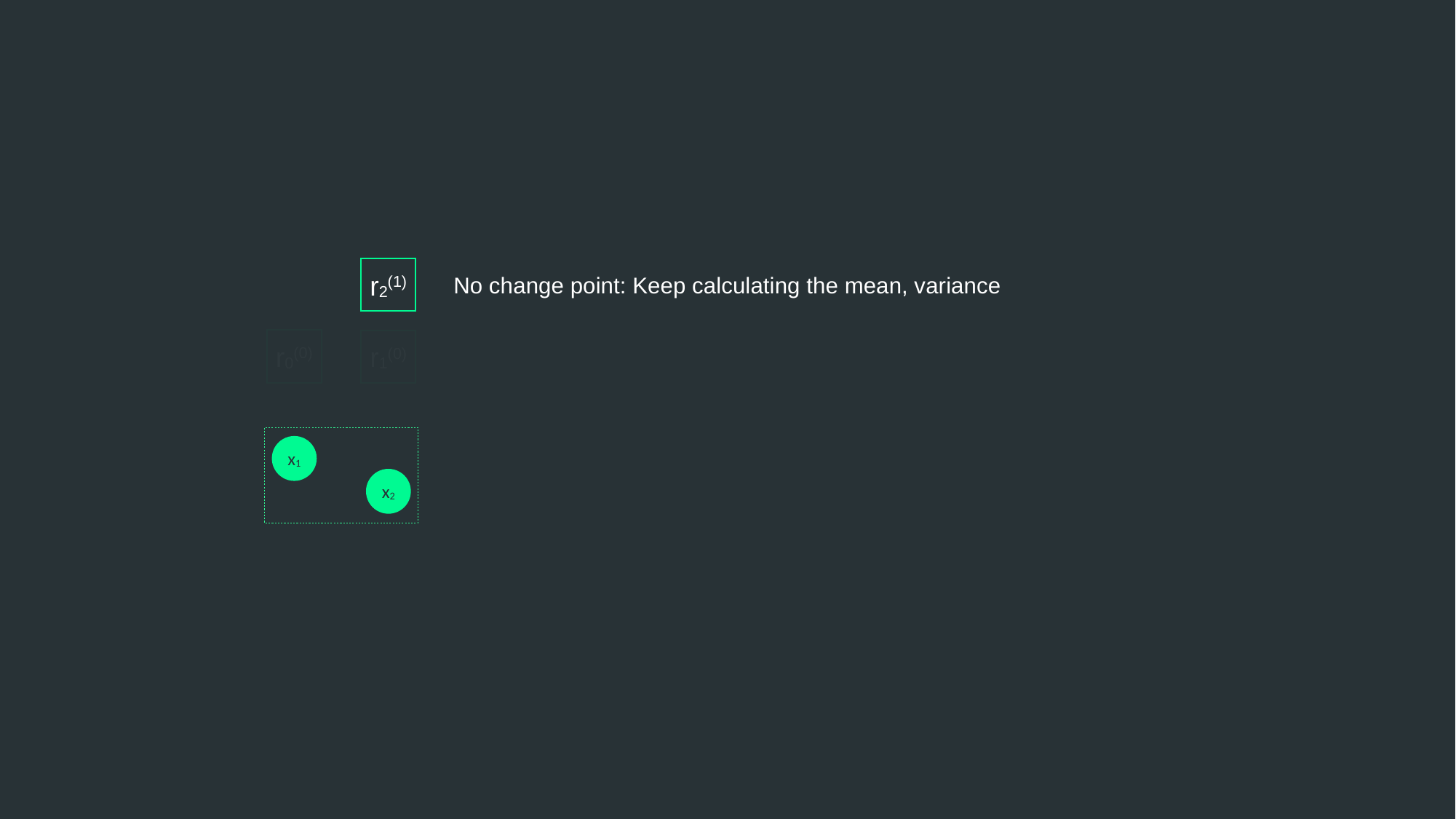

r2(1)
No change point: Keep calculating the mean, variance

r0(0)
r1(0)

x1
x2